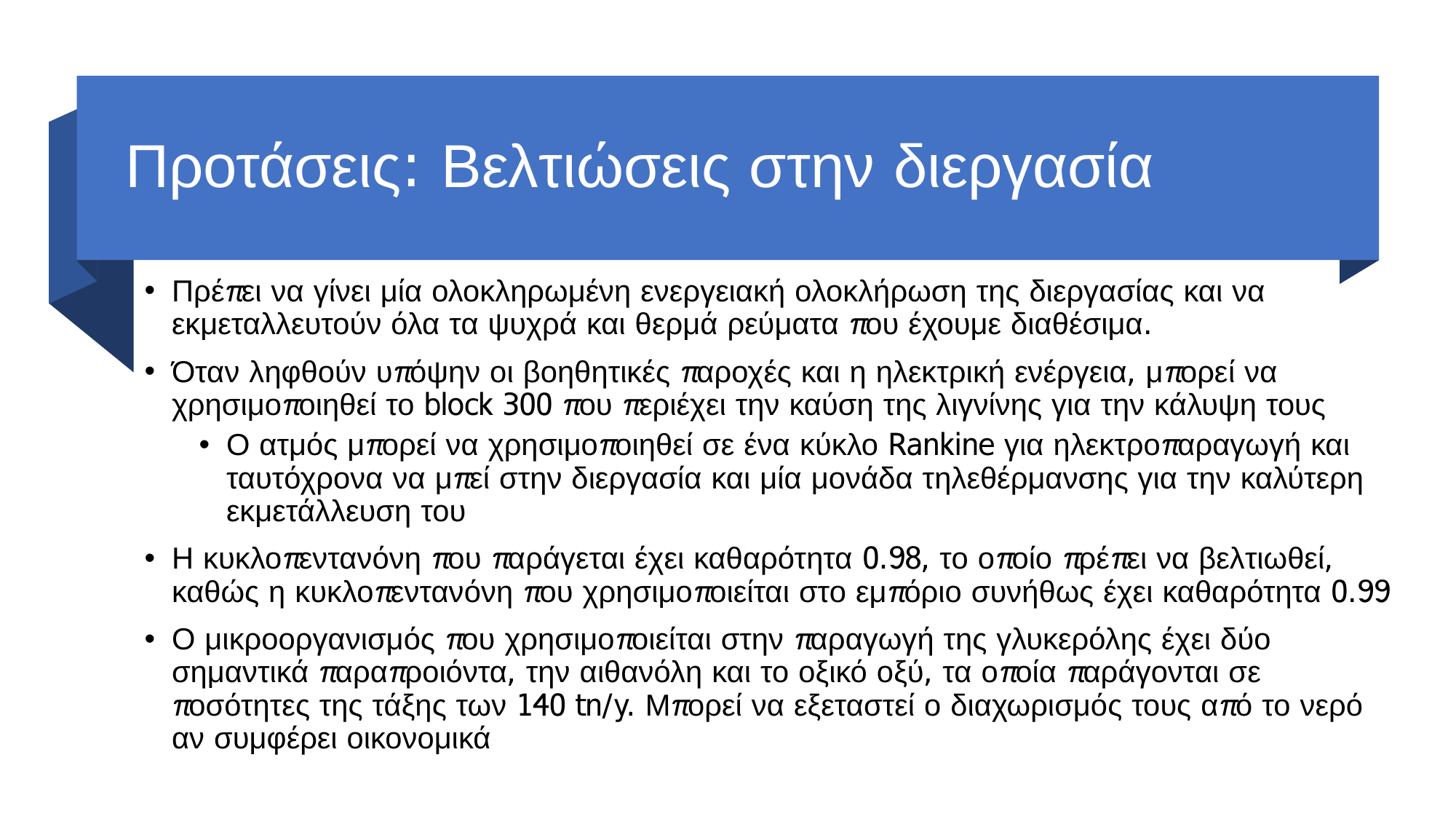

# Προτάσεις: Βελτιώσεις στην διεργασία

Πρέπει να γίνει μία ολοκληρωμένη ενεργειακή ολοκλήρωση της διεργασίας και να εκμεταλλευτούν όλα τα ψυχρά και θερμά ρεύματα που έχουμε διαθέσιμα.
Όταν ληφθούν υπόψην οι βοηθητικές παροχές και η ηλεκτρική ενέργεια, μπορεί να χρησιμοποιηθεί το block 300 που περιέχει την καύση της λιγνίνης για την κάλυψη τους
Ο ατμός μπορεί να χρησιμοποιηθεί σε ένα κύκλο Rankine για ηλεκτροπαραγωγή και ταυτόχρονα να μπεί στην διεργασία και μία μονάδα τηλεθέρμανσης για την καλύτερη εκμετάλλευση του
Η κυκλοπεντανόνη που παράγεται έχει καθαρότητα 0.98, το οποίο πρέπει να βελτιωθεί, καθώς η κυκλοπεντανόνη που χρησιμοποιείται στο εμπόριο συνήθως έχει καθαρότητα 0.99
Ο μικροοργανισμός που χρησιμοποιείται στην παραγωγή της γλυκερόλης έχει δύο σημαντικά παραπροιόντα, την αιθανόλη και το οξικό οξύ, τα οποία παράγονται σε ποσότητες της τάξης των 140 tn/y. Μπορεί να εξεταστεί ο διαχωρισμός τους από το νερό αν συμφέρει οικονομικά